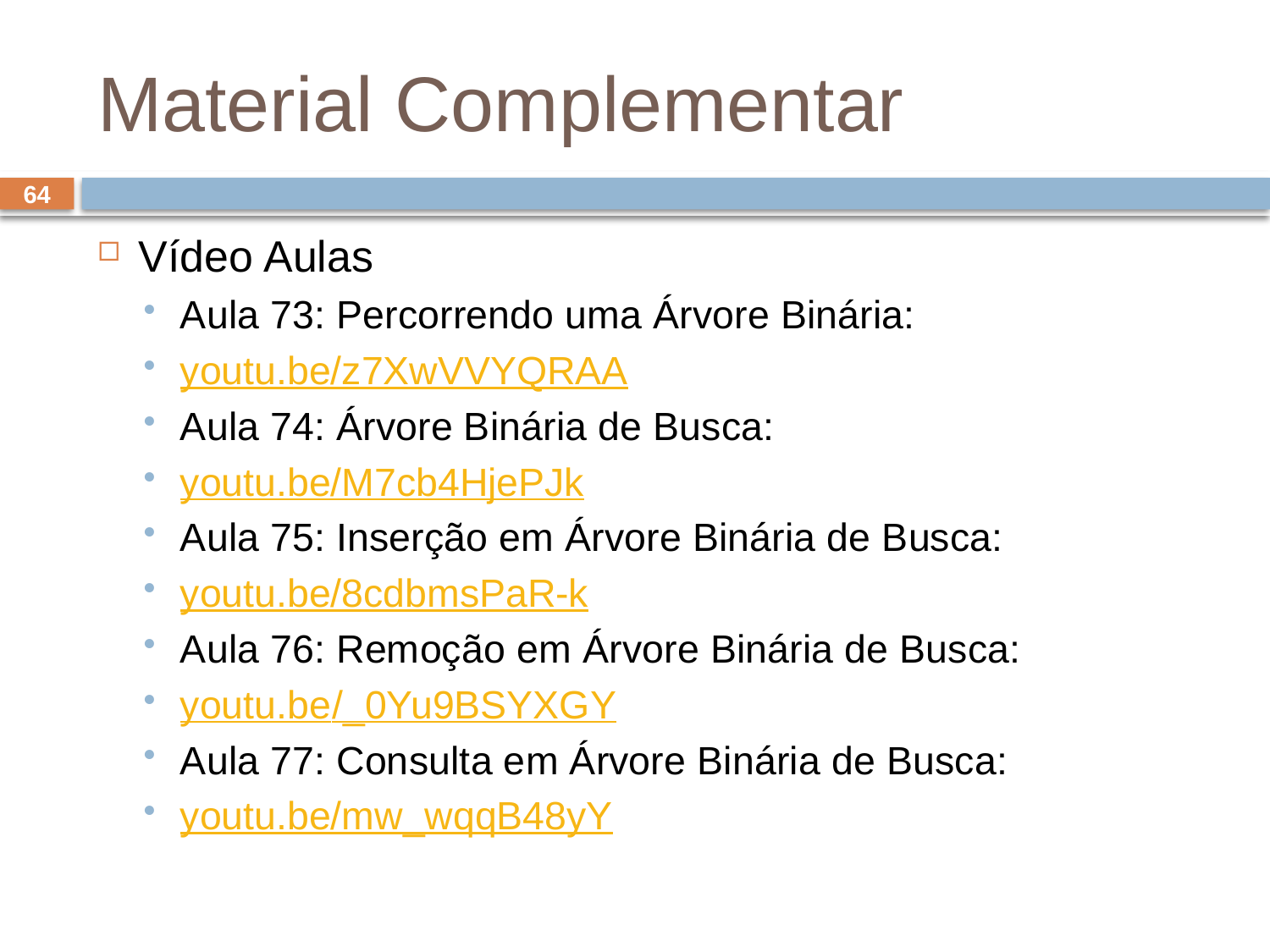

# Material Complementar
64
Vídeo Aulas
Aula 73: Percorrendo uma Árvore Binária:
youtu.be/z7XwVVYQRAA
Aula 74: Árvore Binária de Busca:
youtu.be/M7cb4HjePJk
Aula 75: Inserção em Árvore Binária de Busca:
youtu.be/8cdbmsPaR-k
Aula 76: Remoção em Árvore Binária de Busca:
youtu.be/_0Yu9BSYXGY
Aula 77: Consulta em Árvore Binária de Busca:
youtu.be/mw_wqqB48yY